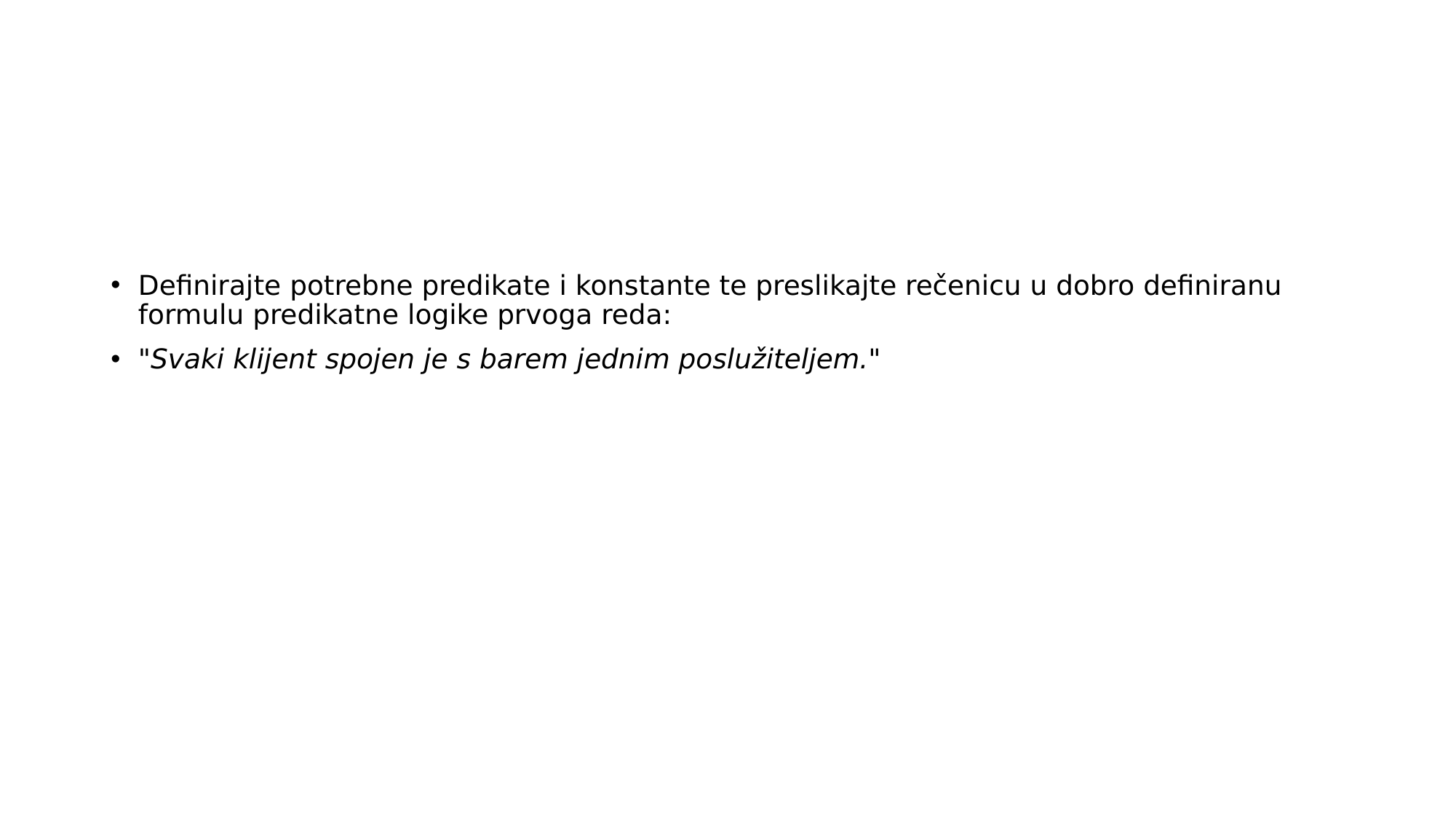

#

Definirajte potrebne predikate i konstante te preslikajte rečenicu u dobro definiranu formulu predikatne logike prvoga reda:
"Svaki klijent spojen je s barem jednim poslužiteljem."